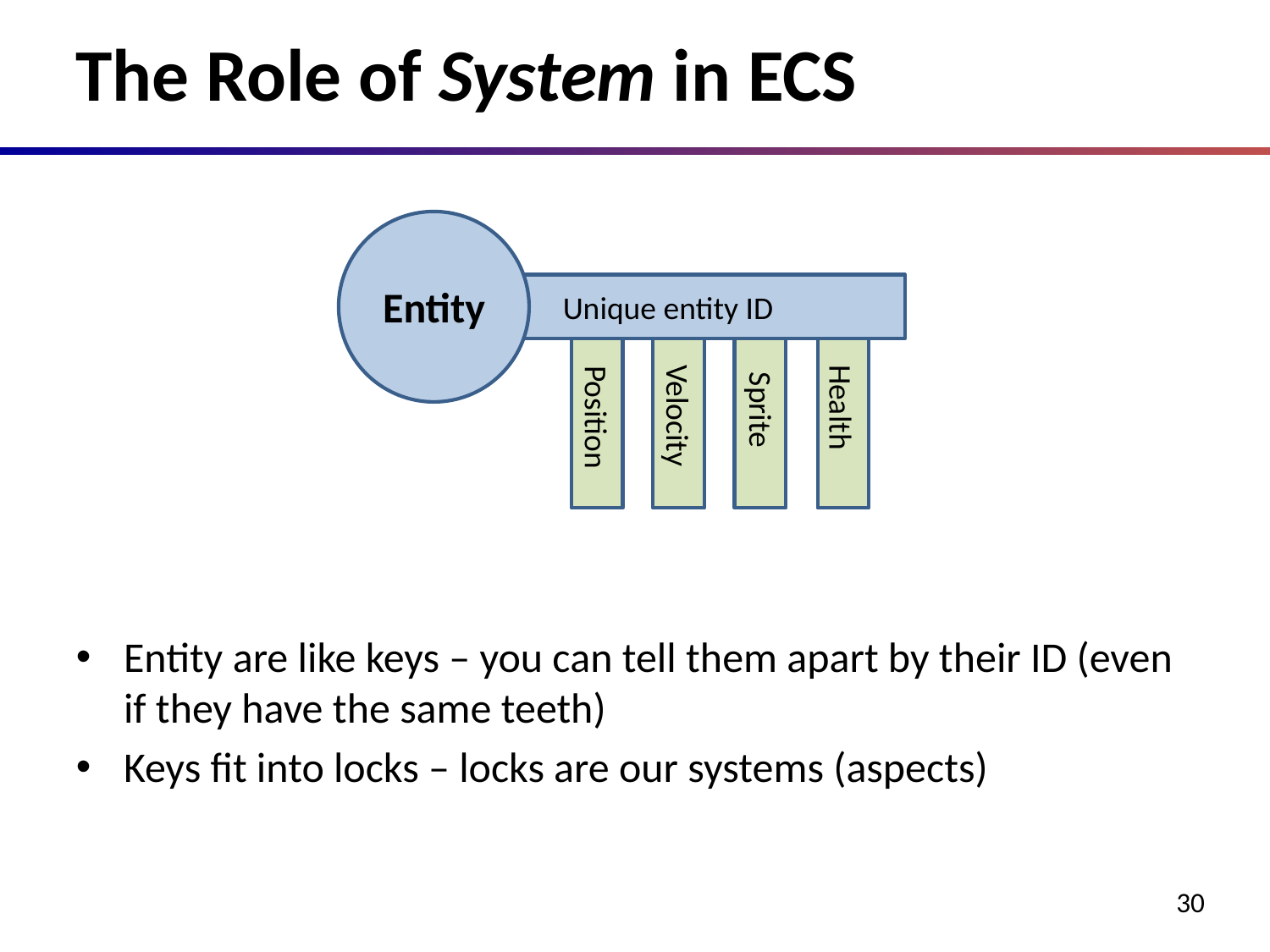

# The Role of System in ECS

Entity

Unique entity ID

Health
Sprite
Velocity
Position
Entity are like keys – you can tell them apart by their ID (even if they have the same teeth)
Keys fit into locks – locks are our systems (aspects)